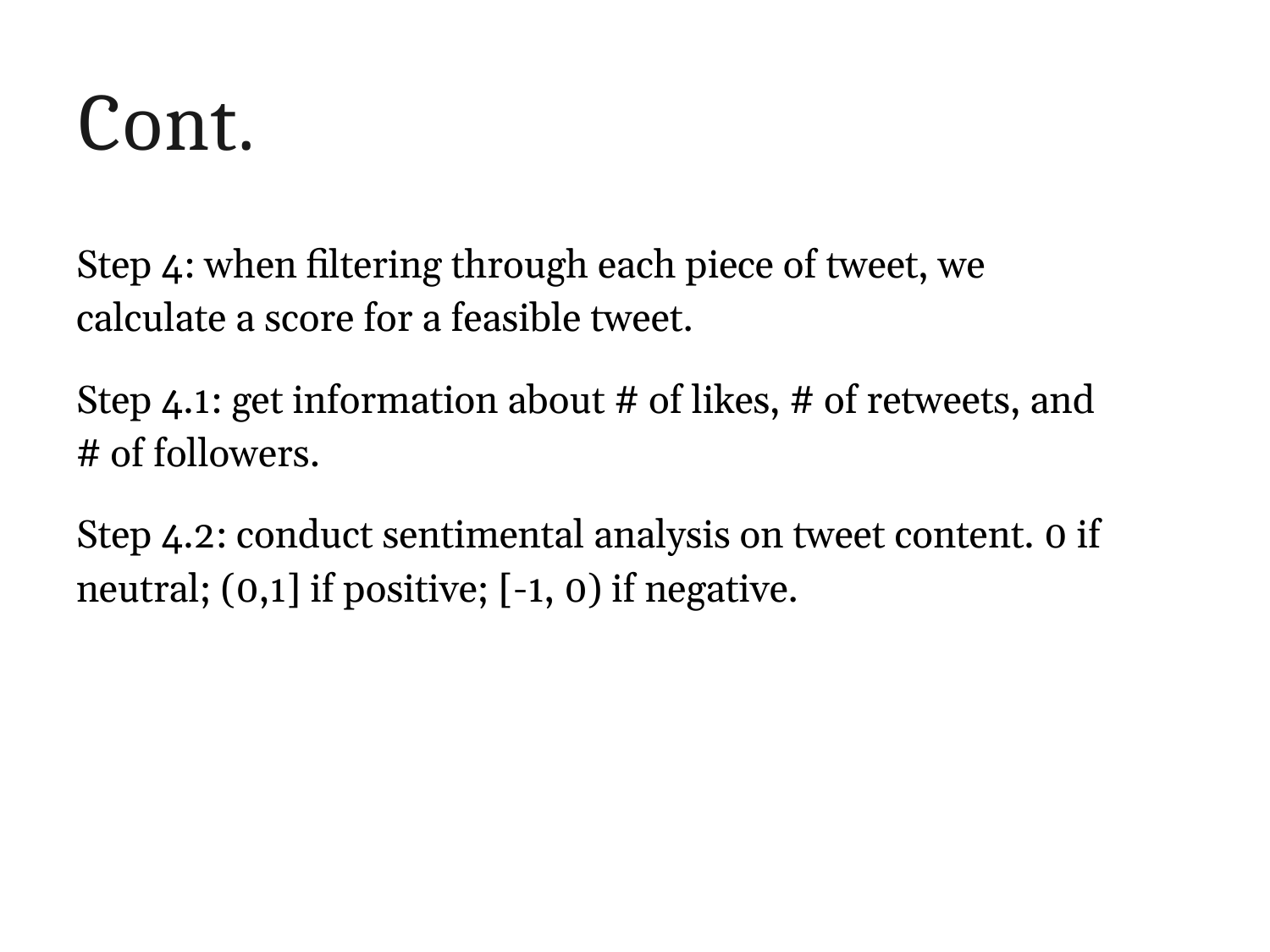

# Cont.
Step 4: when filtering through each piece of tweet, we calculate a score for a feasible tweet.
Step 4.1: get information about # of likes, # of retweets, and # of followers.
Step 4.2: conduct sentimental analysis on tweet content. 0 if neutral; (0,1] if positive; [-1, 0) if negative.